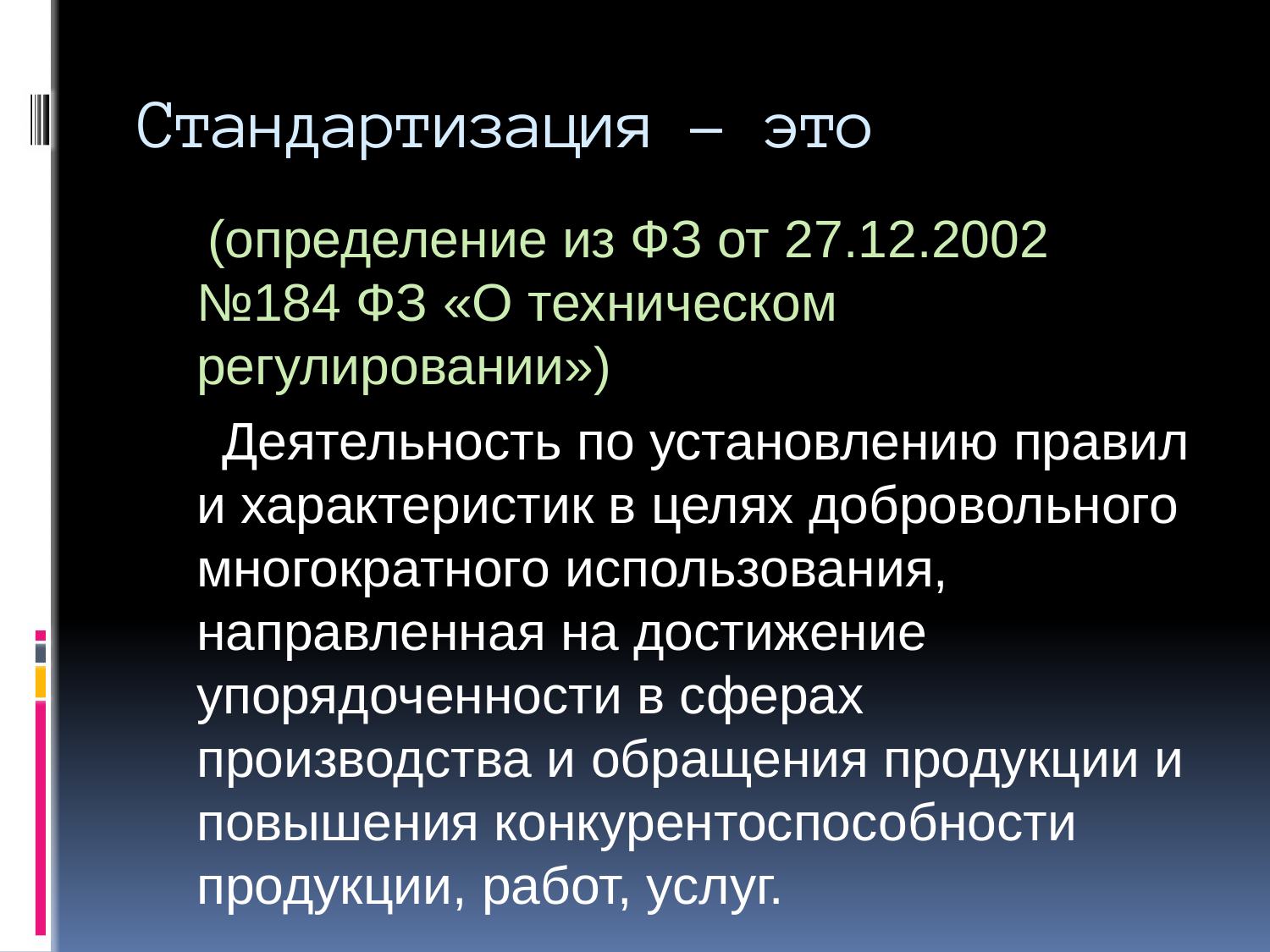

# Стандартизация - это
    (определение из ФЗ от 27.12.2002 №184 ФЗ «О техническом регулировании»)
     Деятельность по установлению правил и характеристик в целях добровольного многократного использования, направленная на достижение упорядоченности в сферах производства и обращения продукции и повышения конкурентоспособности продукции, работ, услуг.